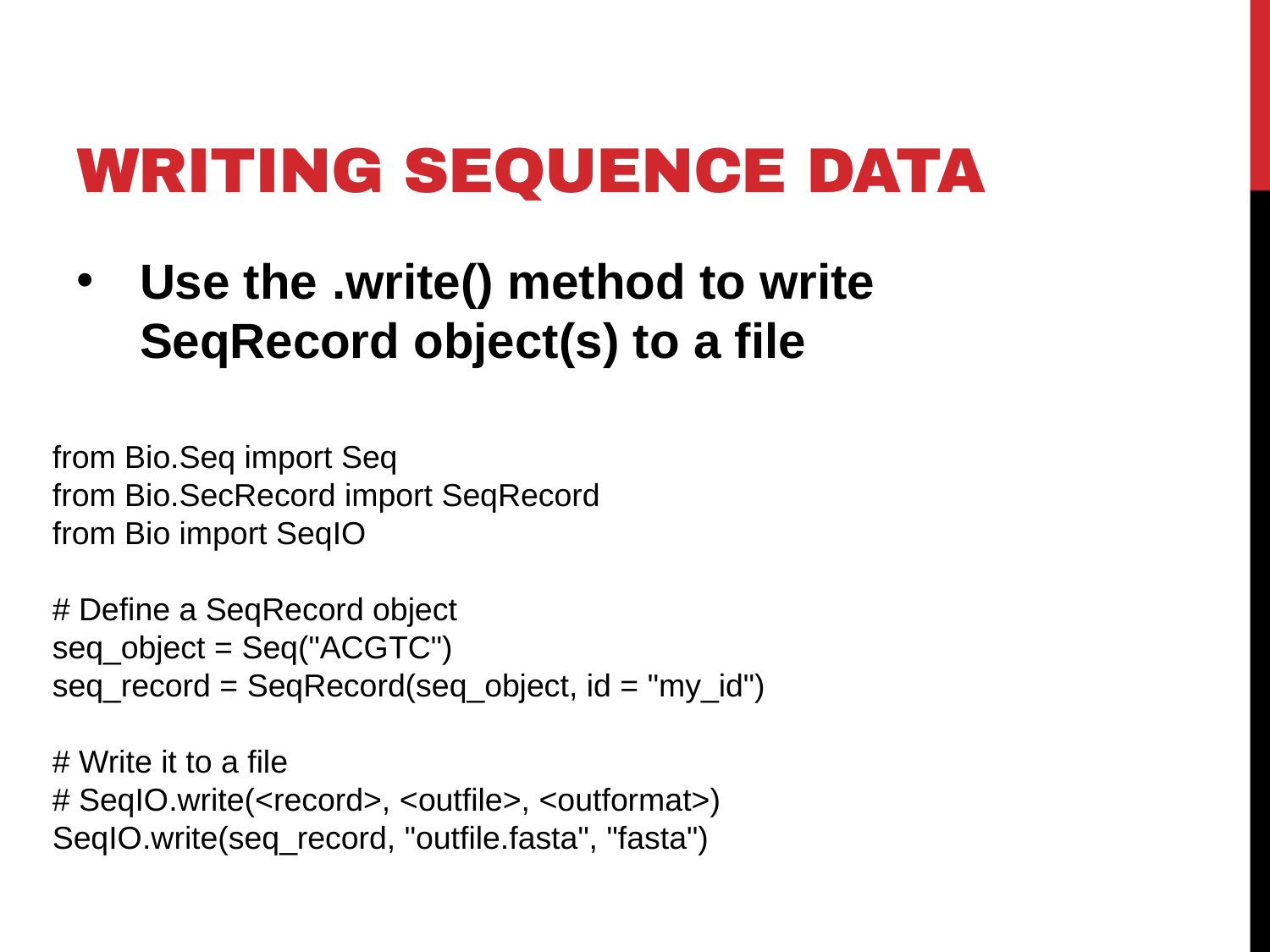

# Writing sequence data

Use the .write() method to write  SeqRecord object(s) to a file

from Bio.Seq import Seq
from Bio.SecRecord import SeqRecord
from Bio import SeqIO

# Define a SeqRecord object
seq_object = Seq("ACGTC")
seq_record = SeqRecord(seq_object, id = "my_id")

# Write it to a file
# SeqIO.write(<record>, <outfile>, <outformat>)
SeqIO.write(seq_record, "outfile.fasta", "fasta")